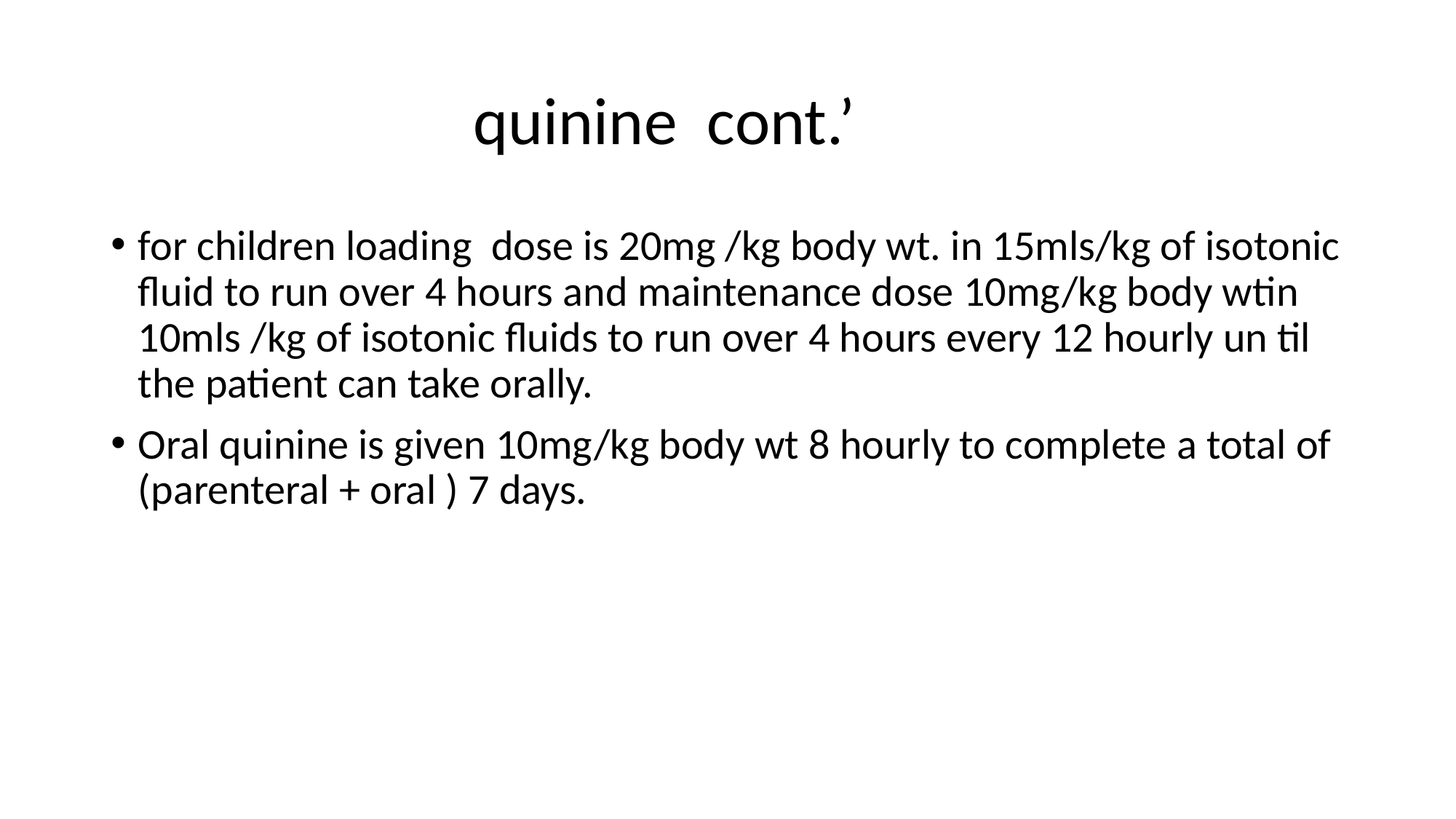

# quinine  cont.’
for children loading  dose is 20mg /kg body wt. in 15mls/kg of isotonic fluid to run over 4 hours and maintenance dose 10mg/kg body wtin 10mls /kg of isotonic fluids to run over 4 hours every 12 hourly un til the patient can take orally.
Oral quinine is given 10mg/kg body wt 8 hourly to complete a total of (parenteral + oral ) 7 days.